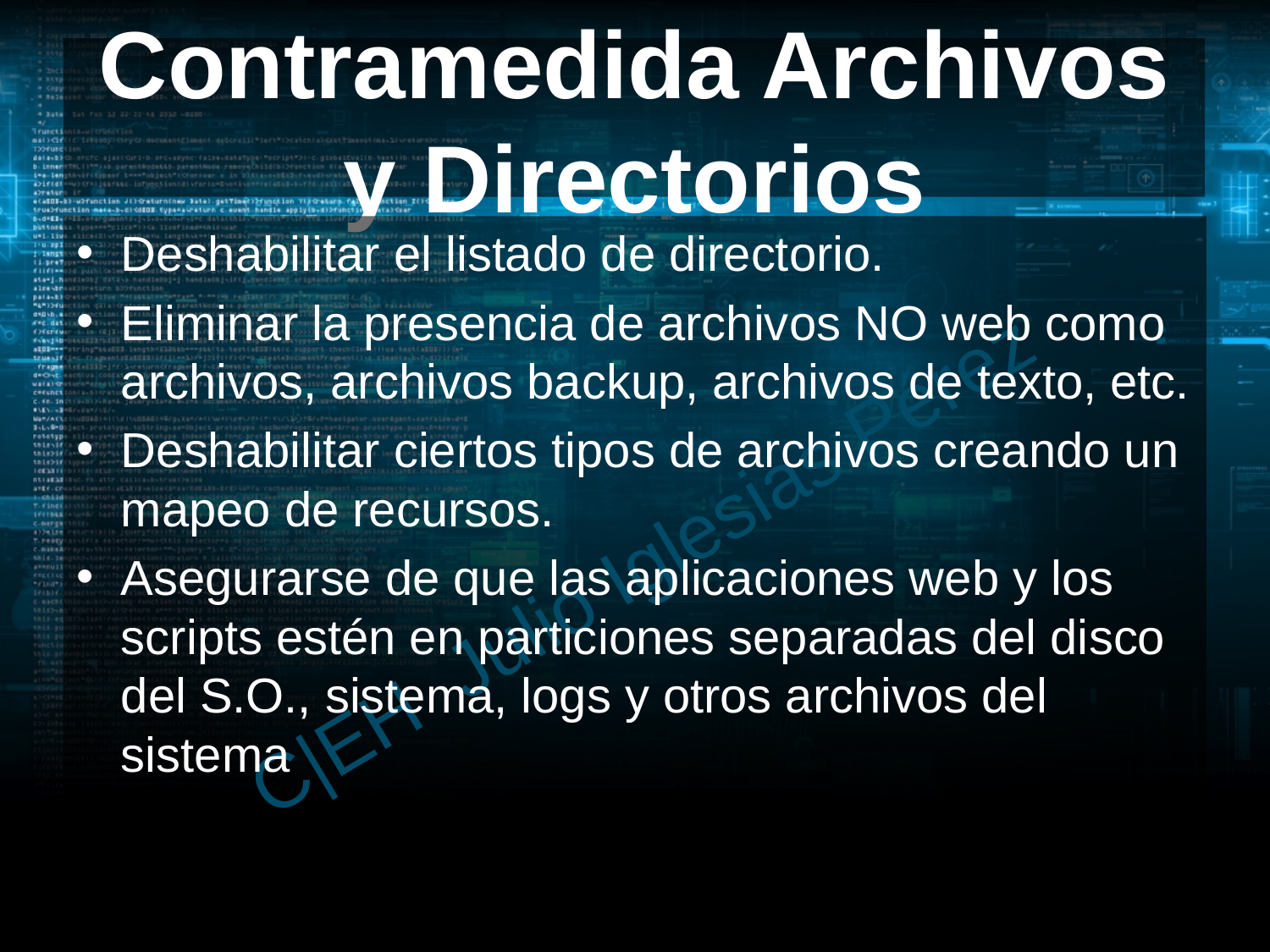

# Contramedida Archivos y Directorios
Deshabilitar el listado de directorio.
Eliminar la presencia de archivos NO web como archivos, archivos backup, archivos de texto, etc.
Deshabilitar ciertos tipos de archivos creando un mapeo de recursos.
Asegurarse de que las aplicaciones web y los scripts estén en particiones separadas del disco del S.O., sistema, logs y otros archivos del sistema
C|EH  Julio Iglesias Pérez